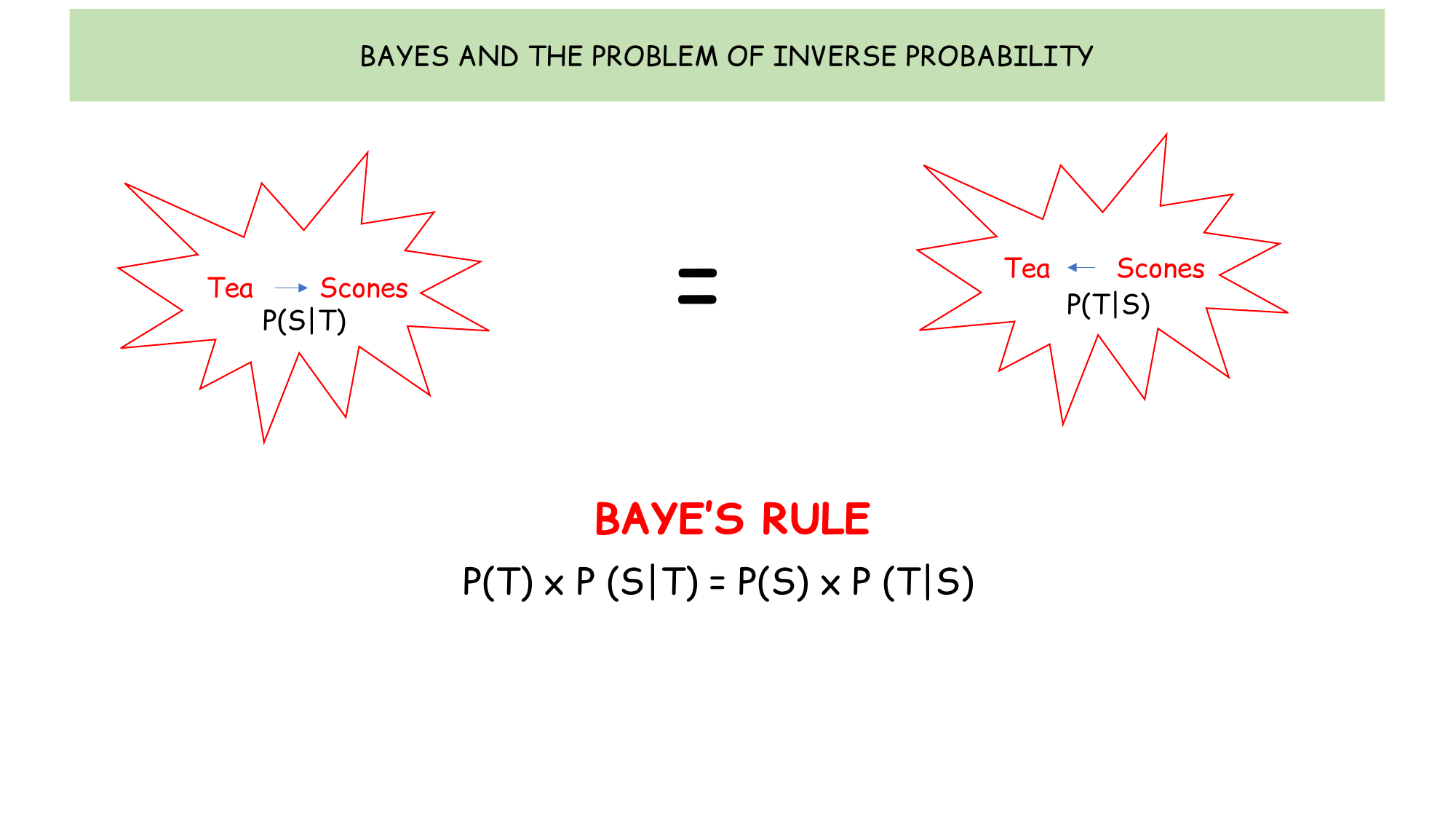

BAYES AND THE PROBLEM OF INVERSE PROBABILITY

Tea        Scones

Tea        Scones
=
P(T|S)
P(S|T)
BAYE’S RULE
P(T) x P (S|T) = P(S) x P (T|S)